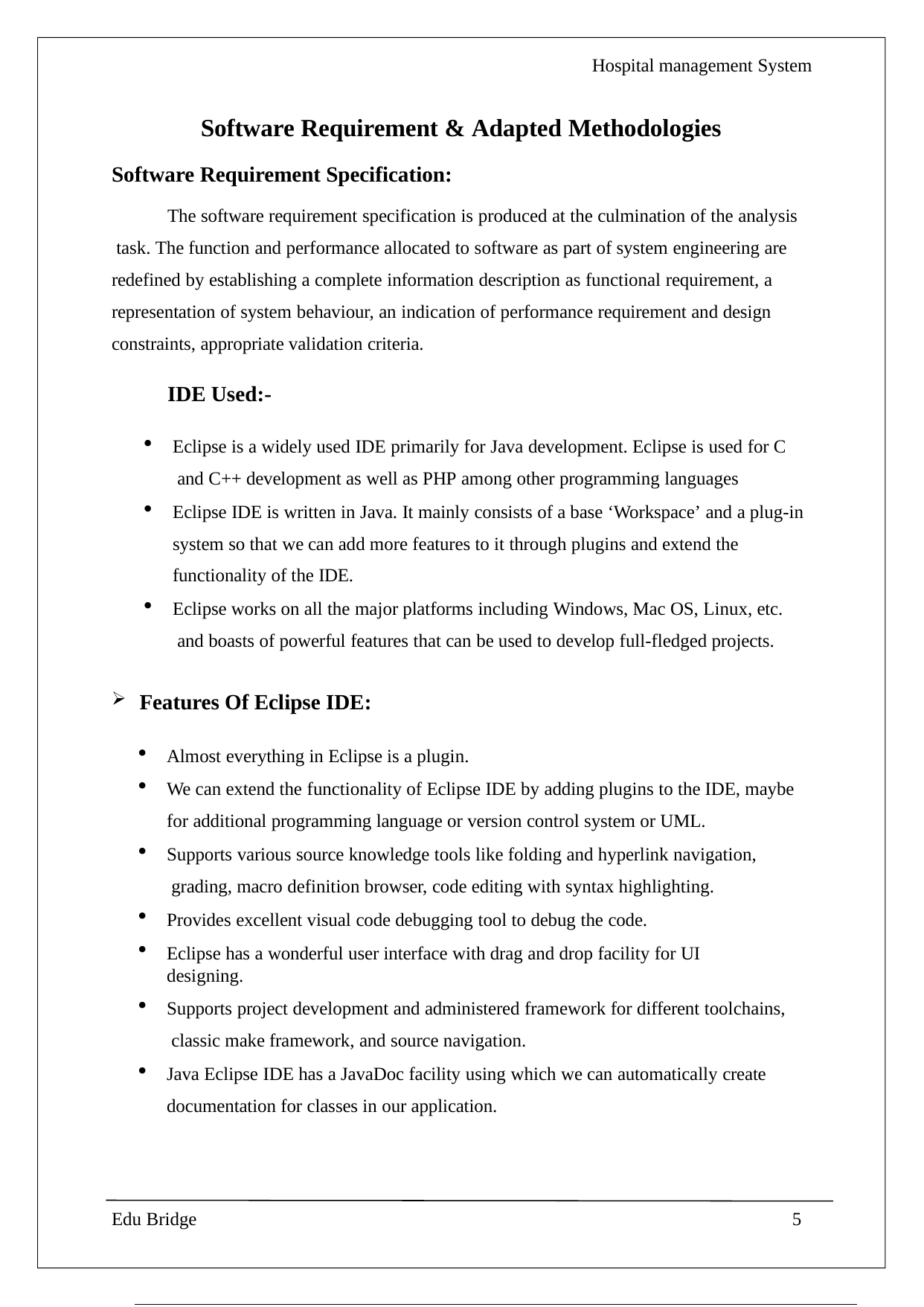

Hospital management System

Software Requirement & Adapted Methodologies
Software Requirement Specification:
The software requirement specification is produced at the culmination of the analysis  task. The function and performance allocated to software as part of system engineering are  redefined by establishing a complete information description as functional requirement, a  representation of system behaviour, an indication of performance requirement and design  constraints, appropriate validation criteria.

IDE Used:-
Eclipse is a widely used IDE primarily for Java development. Eclipse is used for C  and C++ development as well as PHP among other programming languages
Eclipse IDE is written in Java. It mainly consists of a base ‘Workspace’ and a plug-in  system so that we can add more features to it through plugins and extend the  functionality of the IDE.
Eclipse works on all the major platforms including Windows, Mac OS, Linux, etc.  and boasts of powerful features that can be used to develop full-fledged projects.

Features Of Eclipse IDE:

Almost everything in Eclipse is a plugin.
We can extend the functionality of Eclipse IDE by adding plugins to the IDE, maybe  for additional programming language or version control system or UML.
Supports various source knowledge tools like folding and hyperlink navigation,  grading, macro definition browser, code editing with syntax highlighting.
Provides excellent visual code debugging tool to debug the code.
Eclipse has a wonderful user interface with drag and drop facility for UI designing.
Supports project development and administered framework for different toolchains,  classic make framework, and source navigation.
Java Eclipse IDE has a JavaDoc facility using which we can automatically create  documentation for classes in our application.

Edu Bridge
5